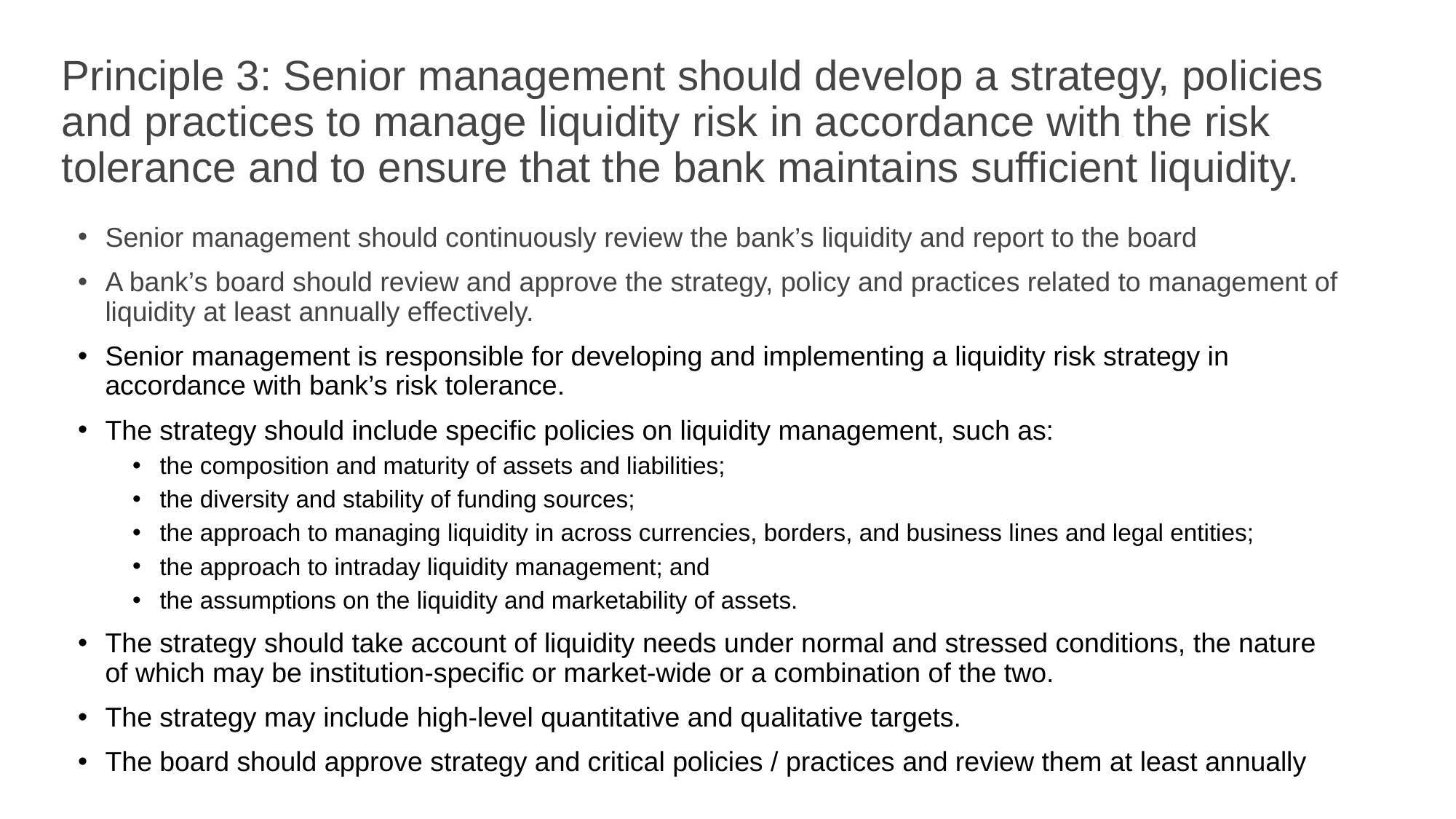

# Principle 3: Senior management should develop a strategy, policies and practices to manage liquidity risk in accordance with the risk tolerance and to ensure that the bank maintains sufficient liquidity.
Senior management should continuously review the bank’s liquidity and report to the board
A bank’s board should review and approve the strategy, policy and practices related to management of liquidity at least annually effectively.
Senior management is responsible for developing and implementing a liquidity risk strategy in accordance with bank’s risk tolerance.
The strategy should include specific policies on liquidity management, such as:
the composition and maturity of assets and liabilities;
the diversity and stability of funding sources;
the approach to managing liquidity in across currencies, borders, and business lines and legal entities;
the approach to intraday liquidity management; and
the assumptions on the liquidity and marketability of assets.
The strategy should take account of liquidity needs under normal and stressed conditions, the nature of which may be institution-specific or market-wide or a combination of the two.
The strategy may include high-level quantitative and qualitative targets.
The board should approve strategy and critical policies / practices and review them at least annually